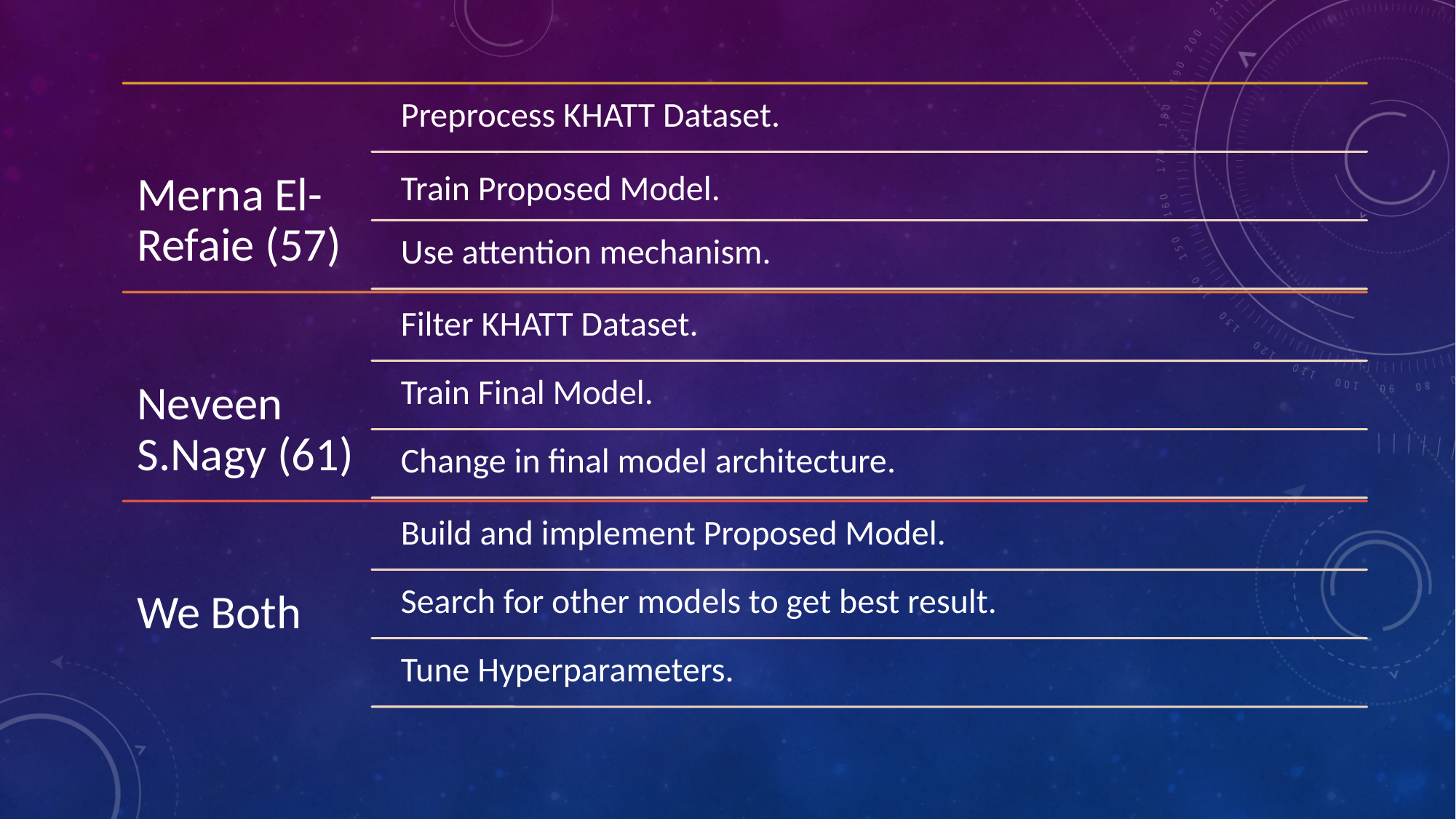

Merna El-Refaie (57)
Preprocess KHATT Dataset.
Train Proposed Model.
Use attention mechanism.

Neveen S.Nagy (61)
Filter KHATT Dataset.
Train Final Model.
Change in final model architecture.

We Both
Build and implement Proposed Model.
Search for other models to get best result.
Tune Hyperparameters.